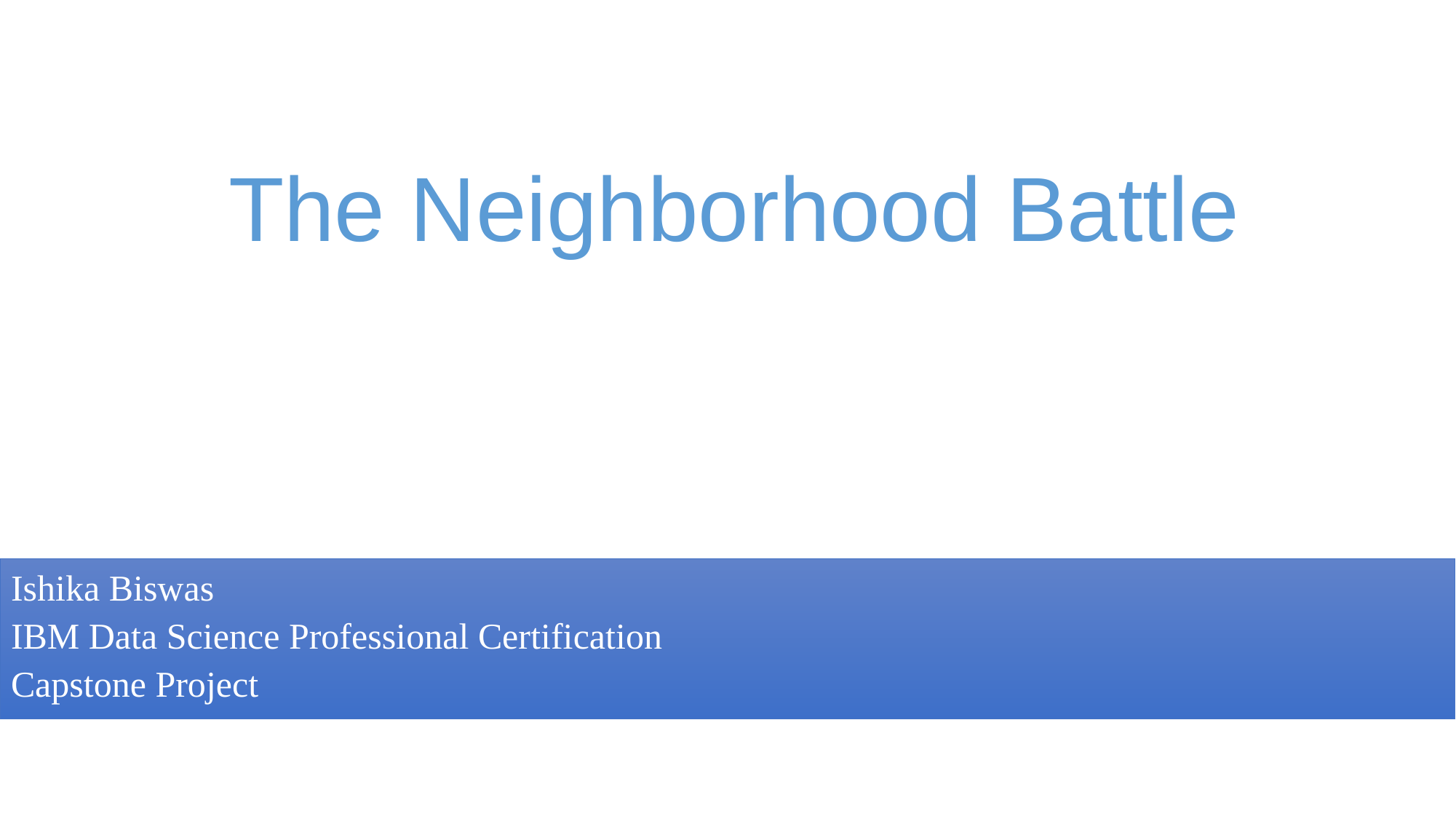

# The Neighborhood Battle
Ishika Biswas
IBM Data Science Professional Certification
Capstone Project